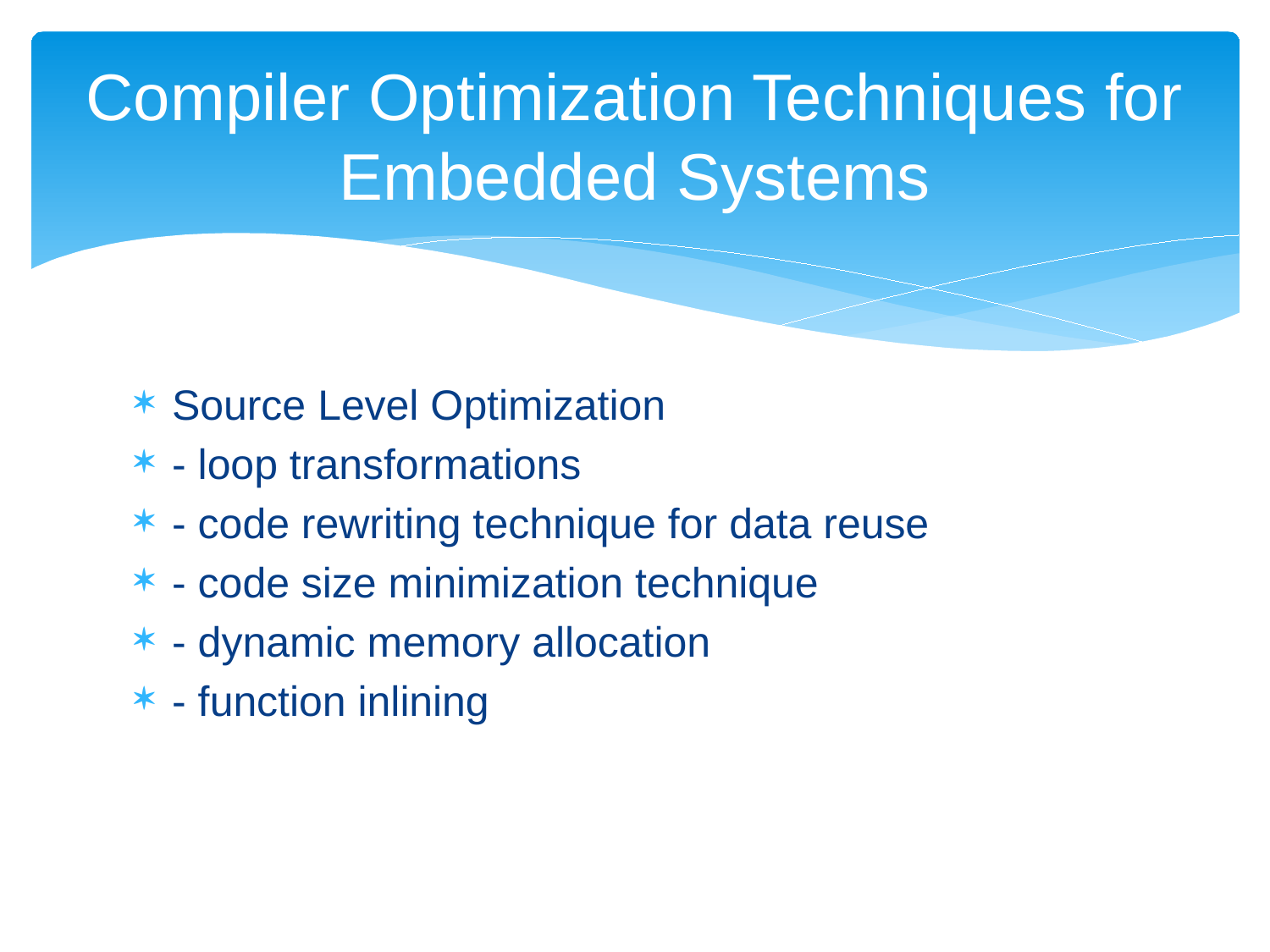

# Compiler Optimization Techniques for Embedded Systems
Source Level Optimization
- loop transformations
- code rewriting technique for data reuse
- code size minimization technique
- dynamic memory allocation
- function inlining